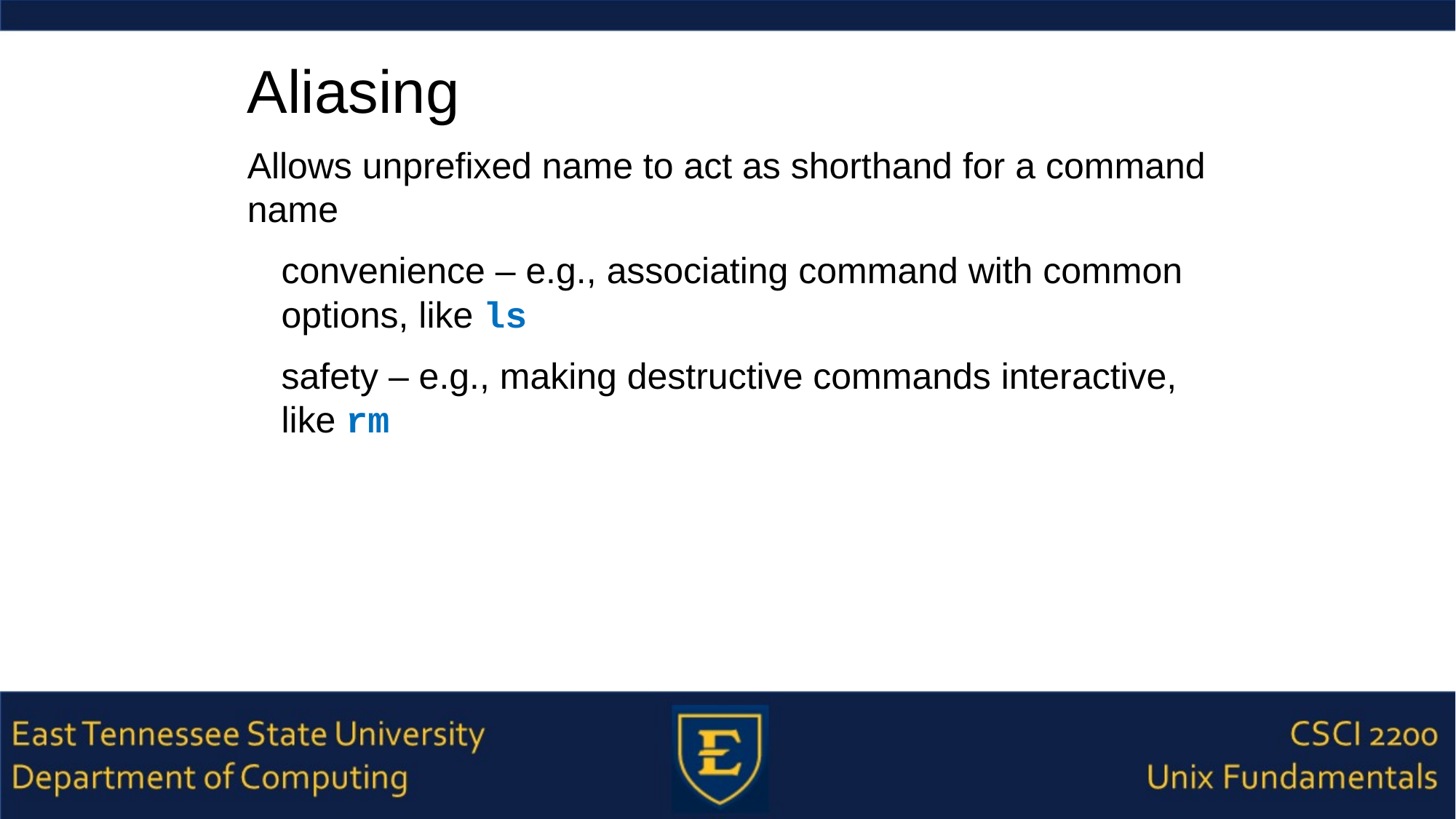

# Aliasing
Allows unprefixed name to act as shorthand for a command name
convenience – e.g., associating command with common options, like ls
safety – e.g., making destructive commands interactive, like rm